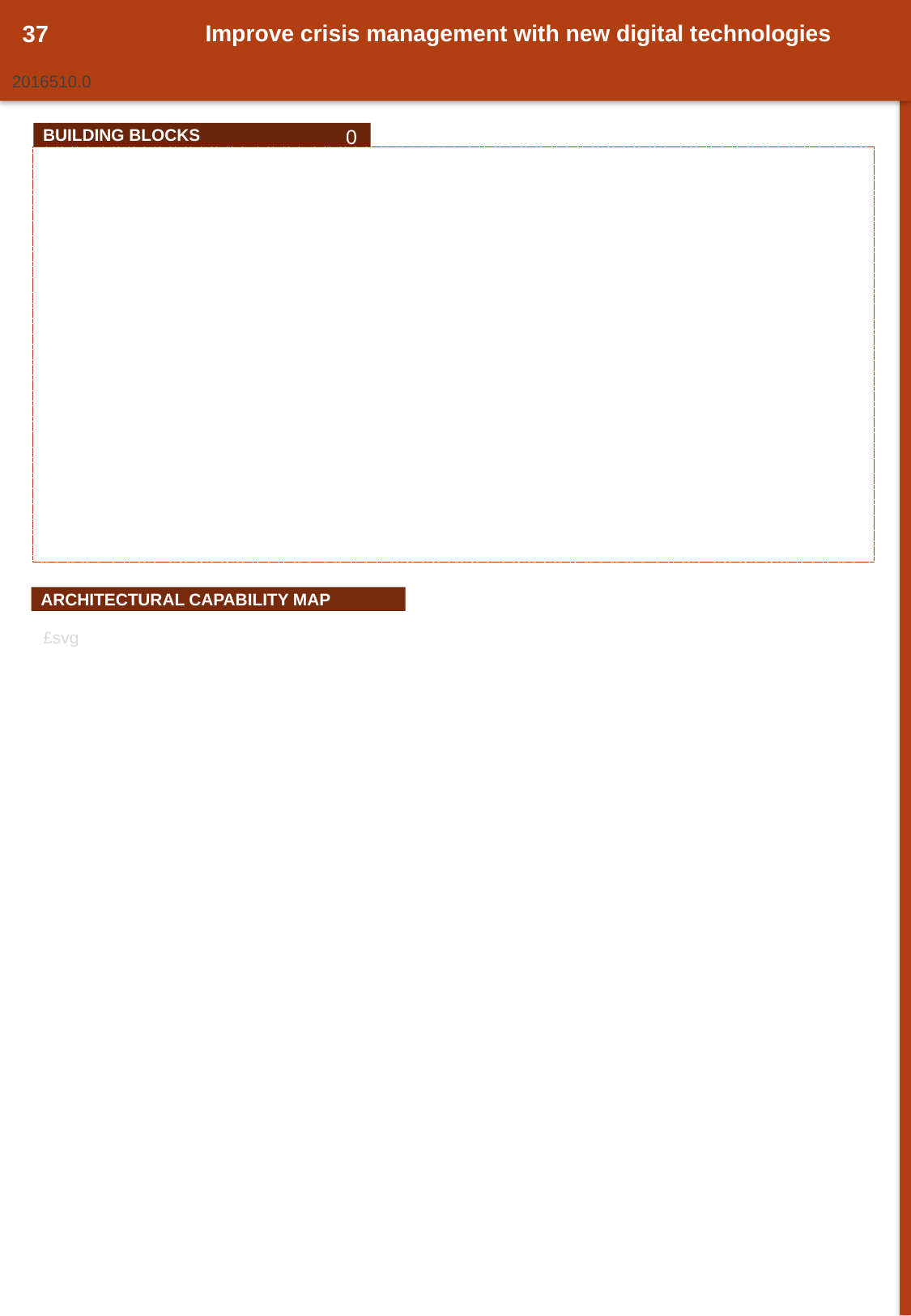

37
Improve crisis management with new digital technologies
2016510.0
0
BUILDING BLOCKS

ARCHITECTURAL CAPABILITY MAP
£svg